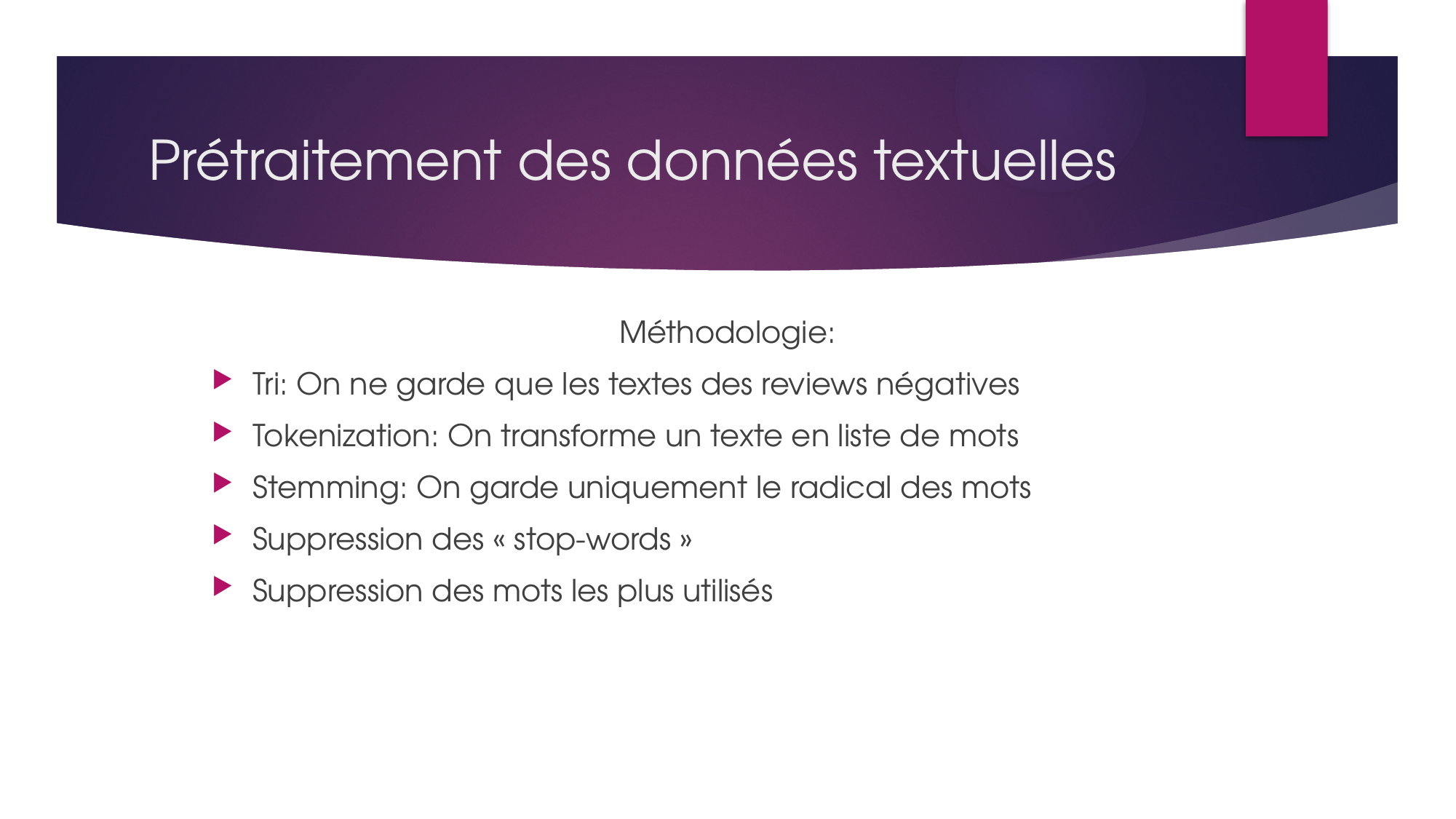

# Prétraitement des données textuelles
Méthodologie:
Tri: On ne garde que les textes des reviews négatives
Tokenization: On transforme un texte en liste de mots
Stemming: On garde uniquement le radical des mots
Suppression des « stop-words »
Suppression des mots les plus utilisés